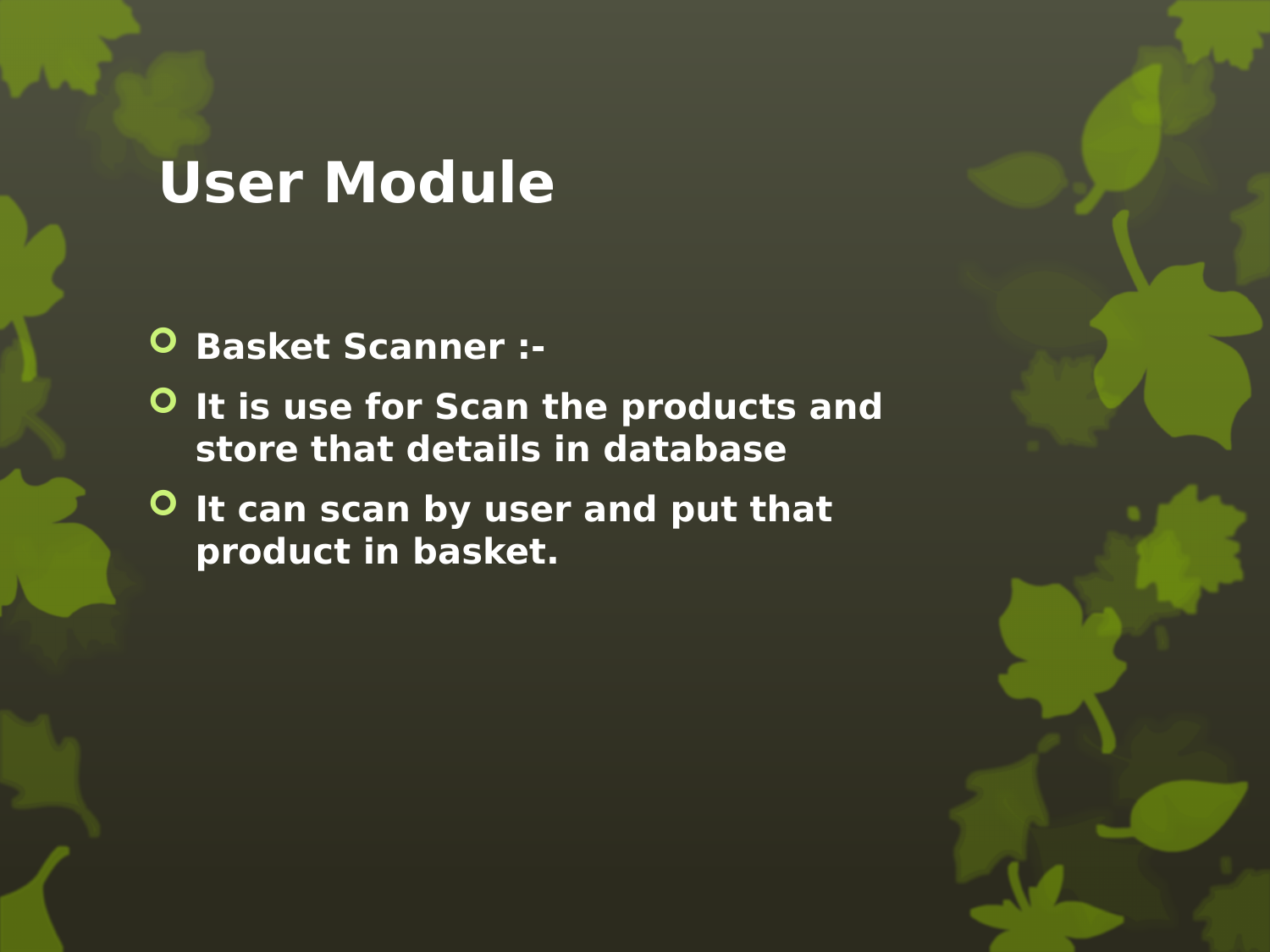

# User Module
Basket Scanner :-
It is use for Scan the products and store that details in database
It can scan by user and put that product in basket.